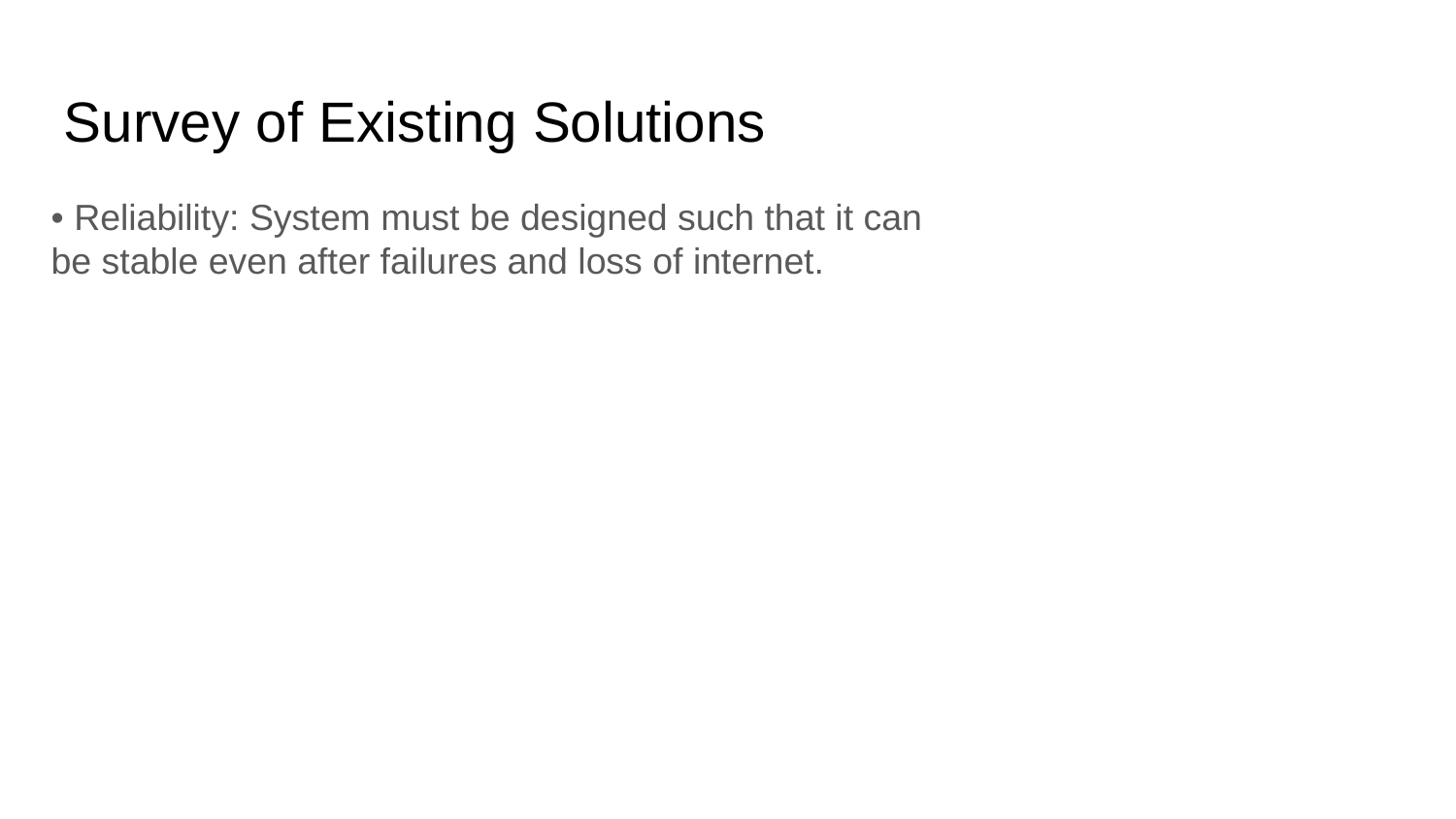

Survey of Existing Solutions
• Reliability: System must be designed such that it can
be stable even after failures and loss of internet.